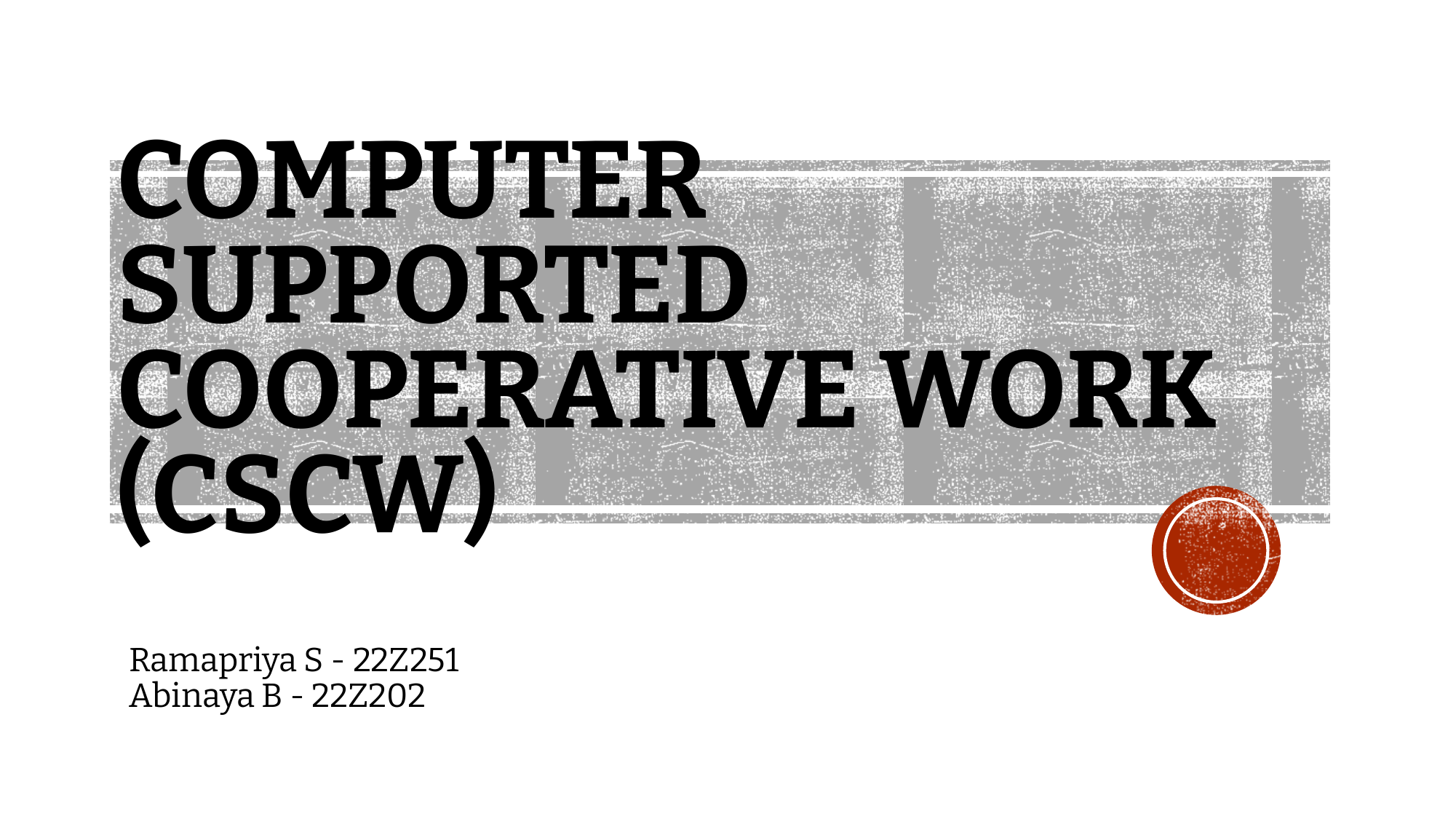

# COMPUTER SUPPORTED COOPERATIVE WORK (CSCW)
Ramapriya S - 22Z251
Abinaya B - 22Z202